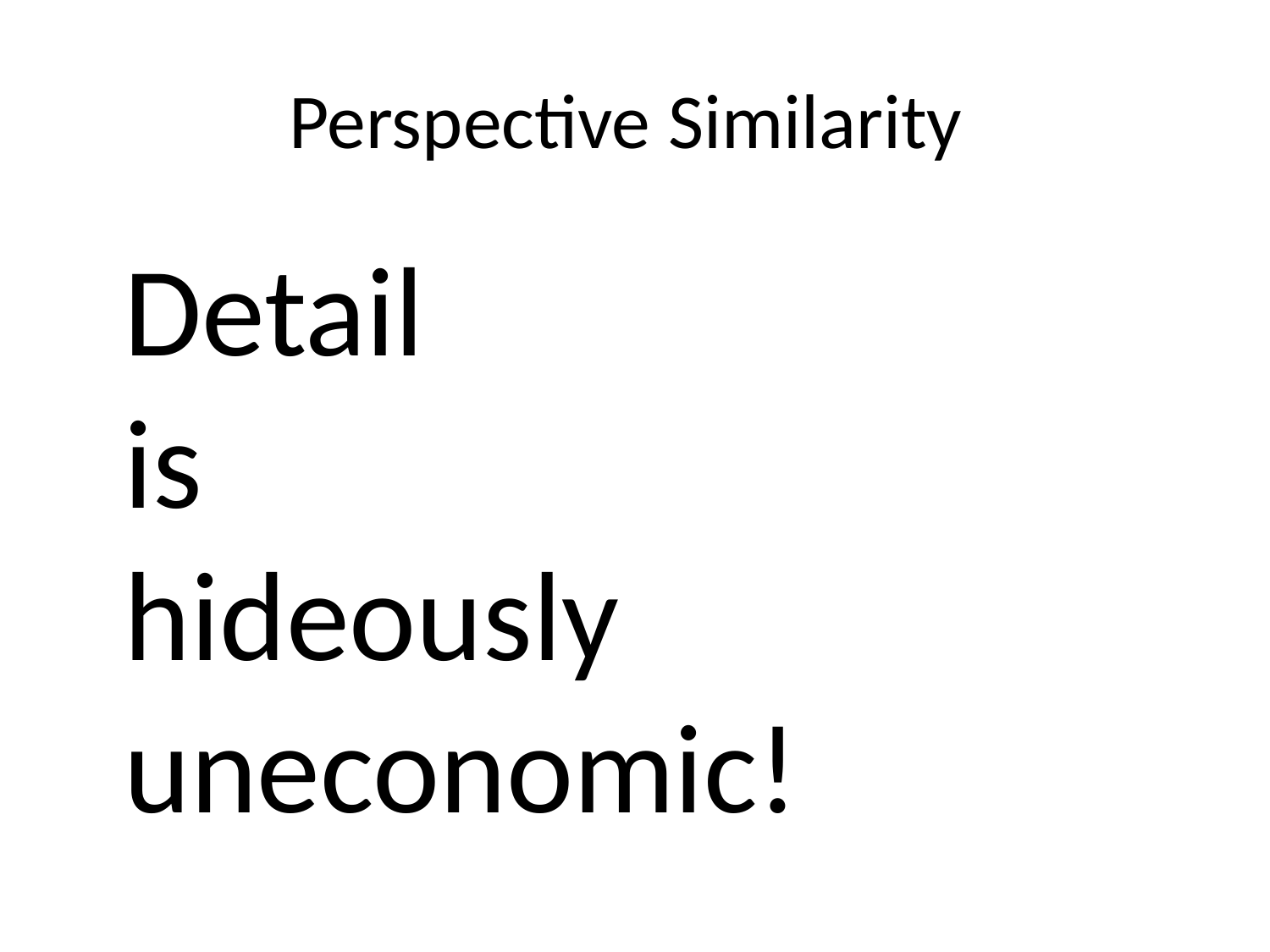

# Perspective Similarity
Detail
is
hideously uneconomic!